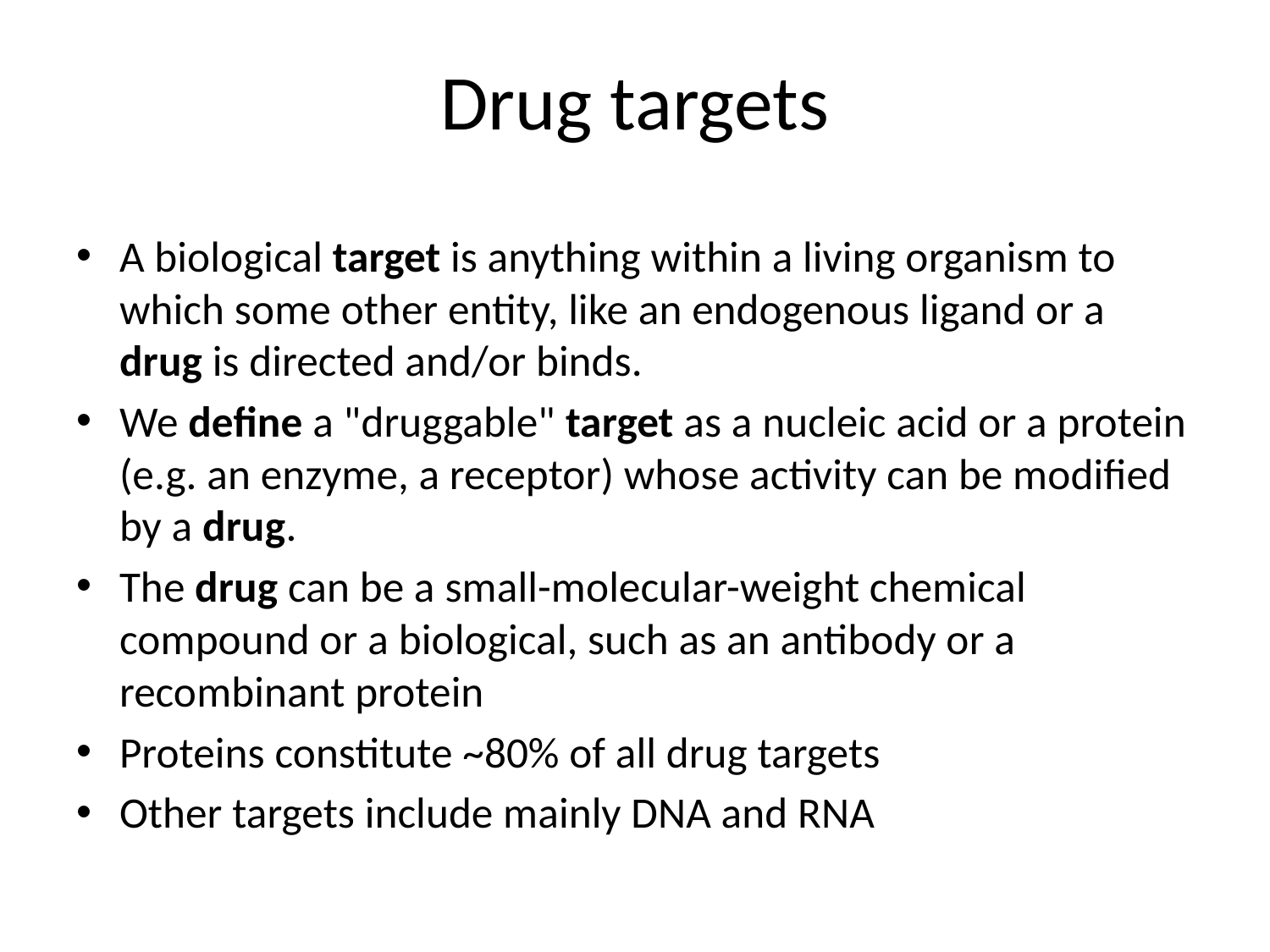

# Drug targets
A biological target is anything within a living organism to which some other entity, like an endogenous ligand or a drug is directed and/or binds.
We define a "druggable" target as a nucleic acid or a protein (e.g. an enzyme, a receptor) whose activity can be modified by a drug.
The drug can be a small-molecular-weight chemical compound or a biological, such as an antibody or a recombinant protein
Proteins constitute ~80% of all drug targets
Other targets include mainly DNA and RNA